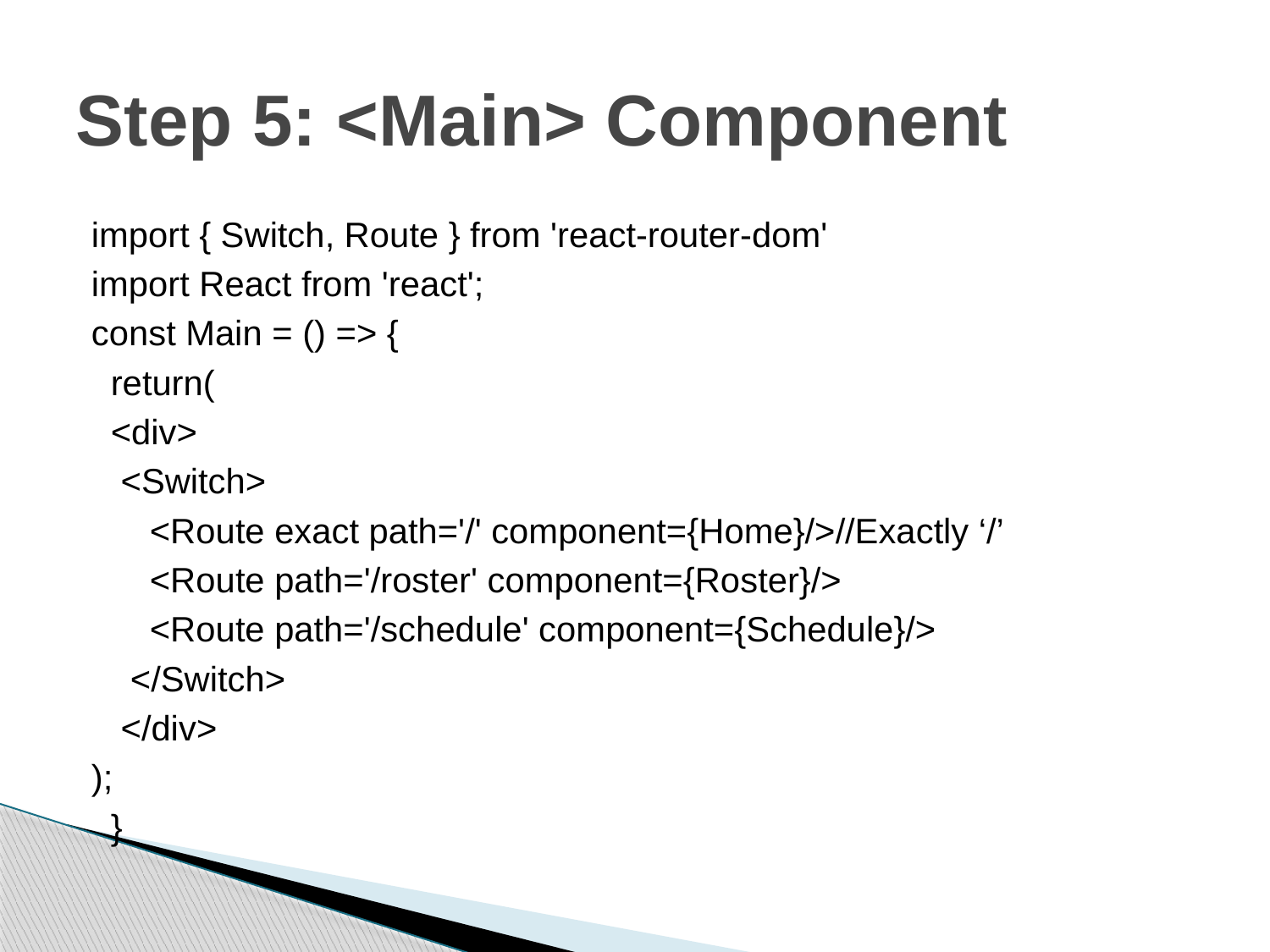

# Step 5: <Main> Component
import { Switch, Route } from 'react-router-dom'
import React from 'react';
const Main = () => {
  return(
  <div>
   <Switch>
      <Route exact path='/' component={Home}/>//Exactly ‘/’
      <Route path='/roster' component={Roster}/>
      <Route path='/schedule' component={Schedule}/>
    </Switch>
   </div>
);
  }